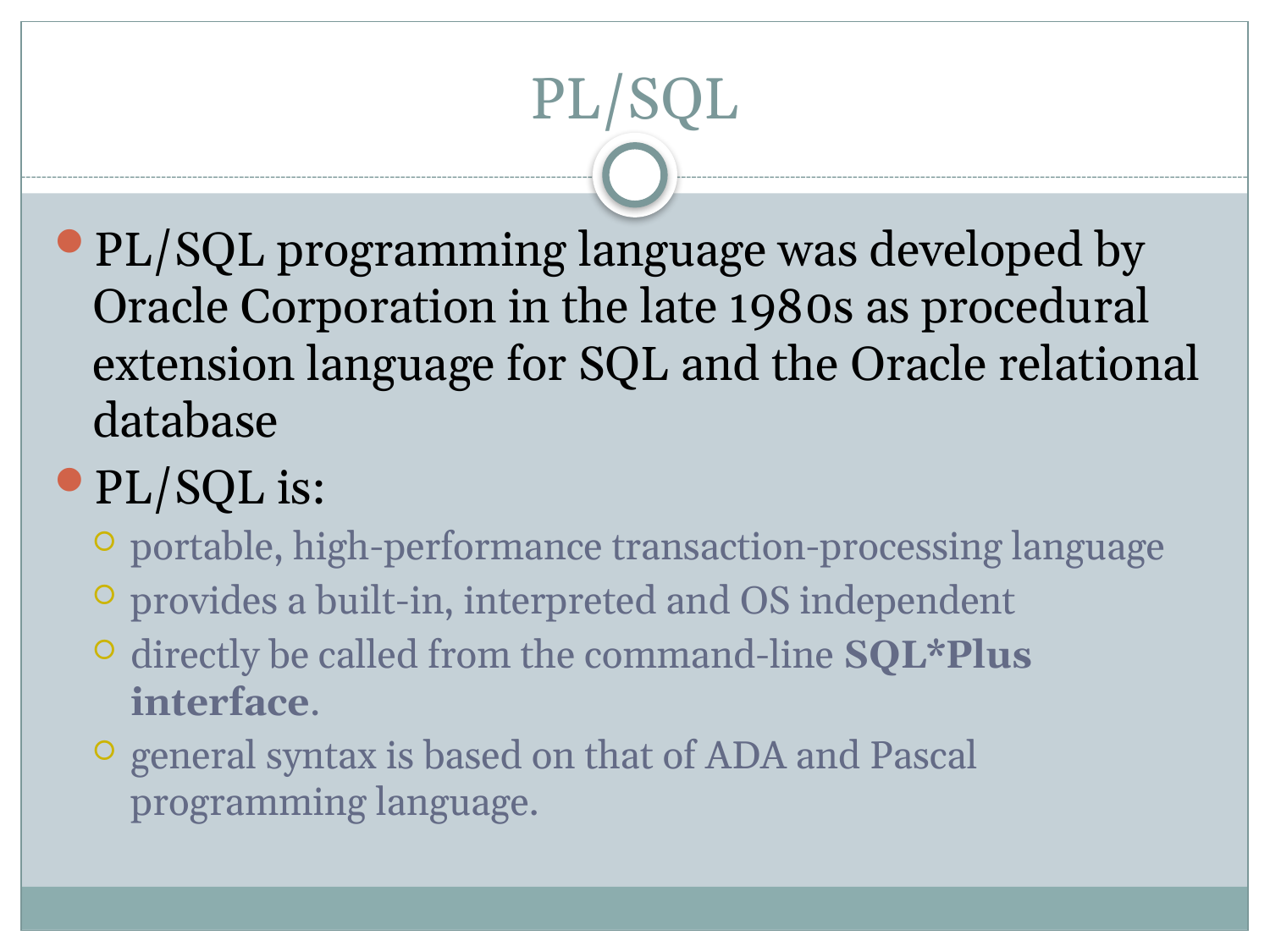

# PL/SQL
PL/SQL programming language was developed by Oracle Corporation in the late 1980s as procedural extension language for SQL and the Oracle relational database
PL/SQL is:
portable, high-performance transaction-processing language
provides a built-in, interpreted and OS independent
directly be called from the command-line SQL*Plus interface.
general syntax is based on that of ADA and Pascal programming language.